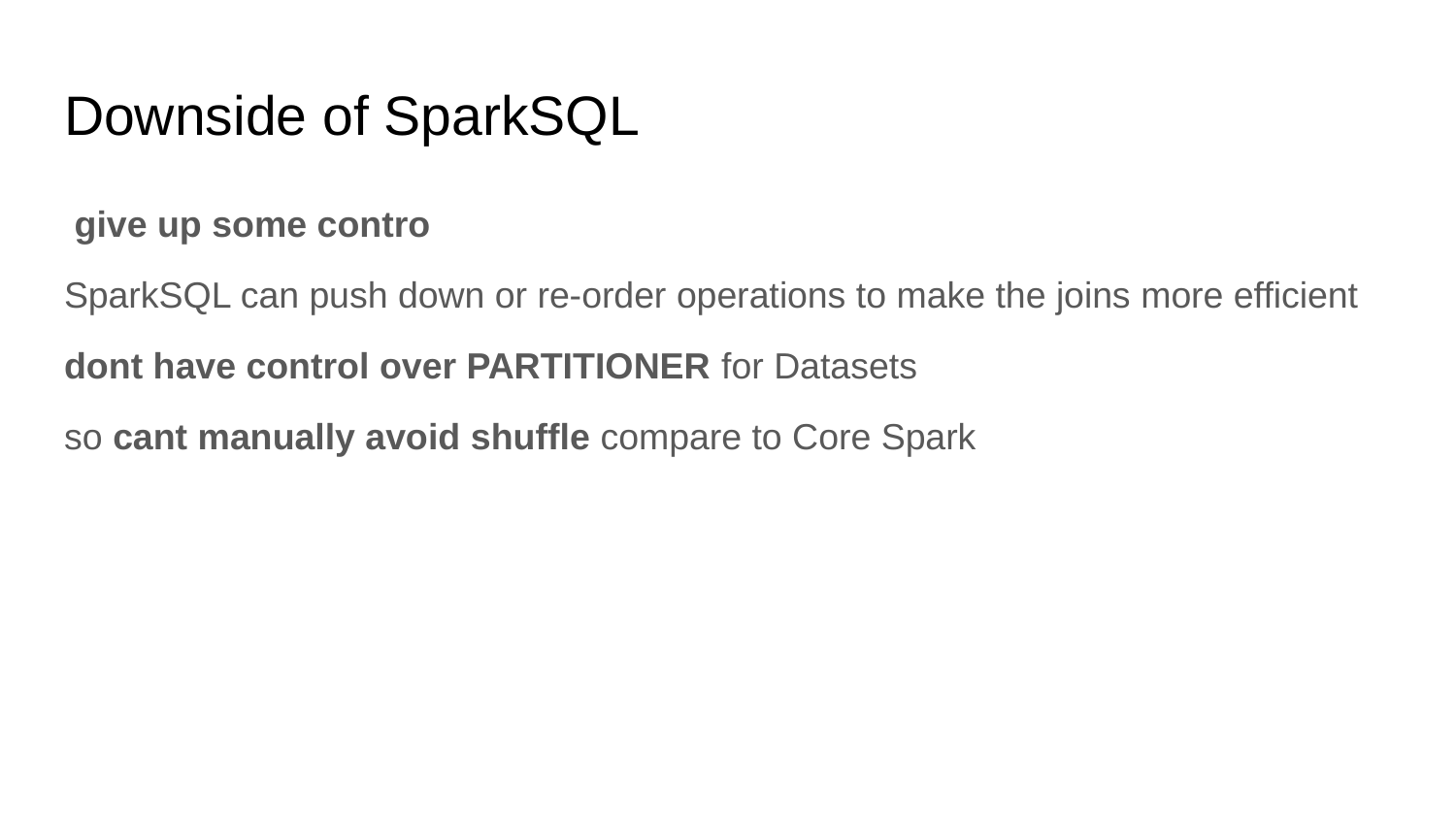

# Downside of SparkSQL
 give up some contro
SparkSQL can push down or re-order operations to make the joins more efficient
dont have control over PARTITIONER for Datasets
so cant manually avoid shuffle compare to Core Spark